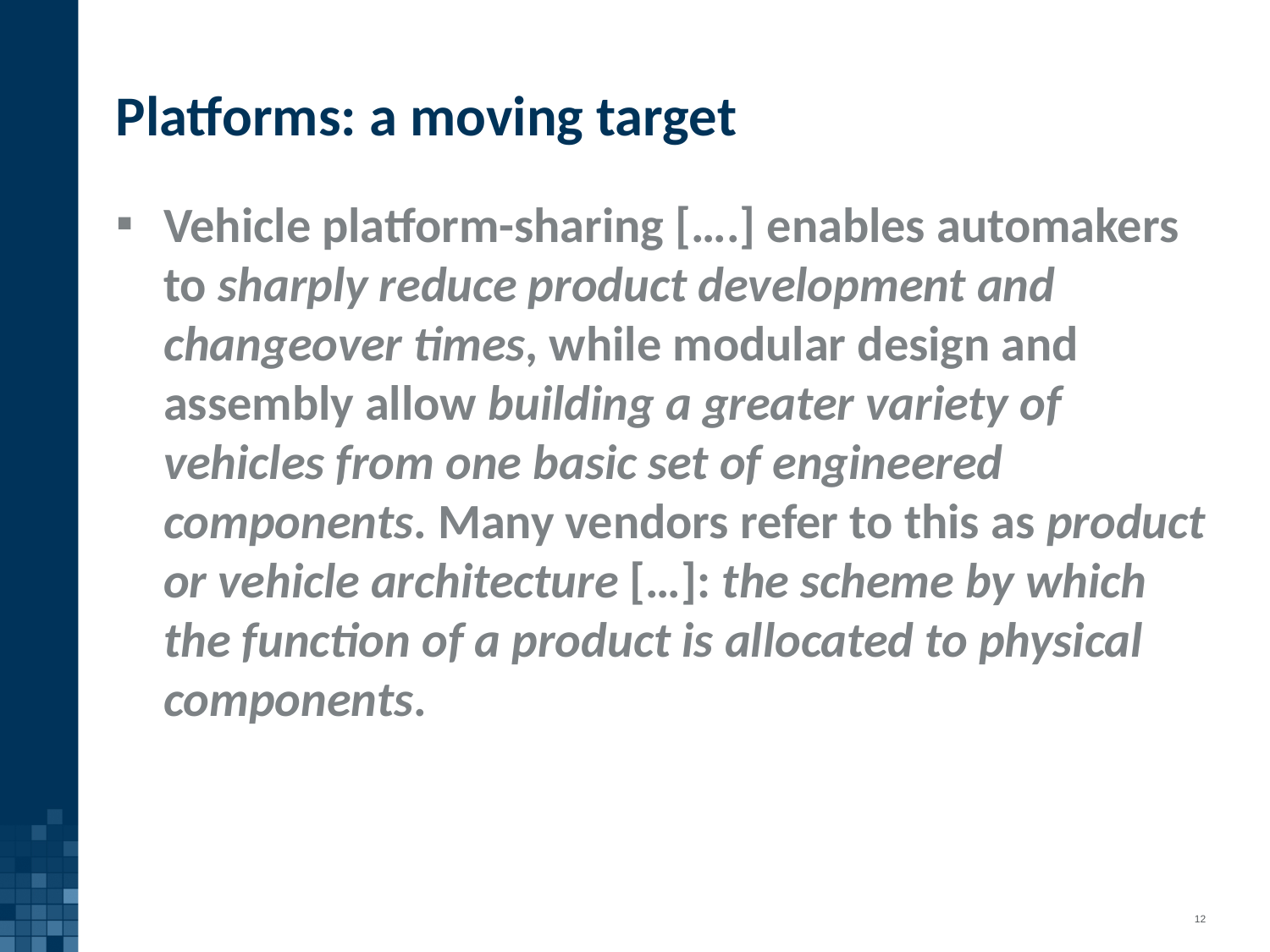

# Platforms: a moving target
Vehicle platform-sharing [….] enables automakers to sharply reduce product development and changeover times, while modular design and assembly allow building a greater variety of vehicles from one basic set of engineered components. Many vendors refer to this as product or vehicle architecture […]: the scheme by which the function of a product is allocated to physical components.
12